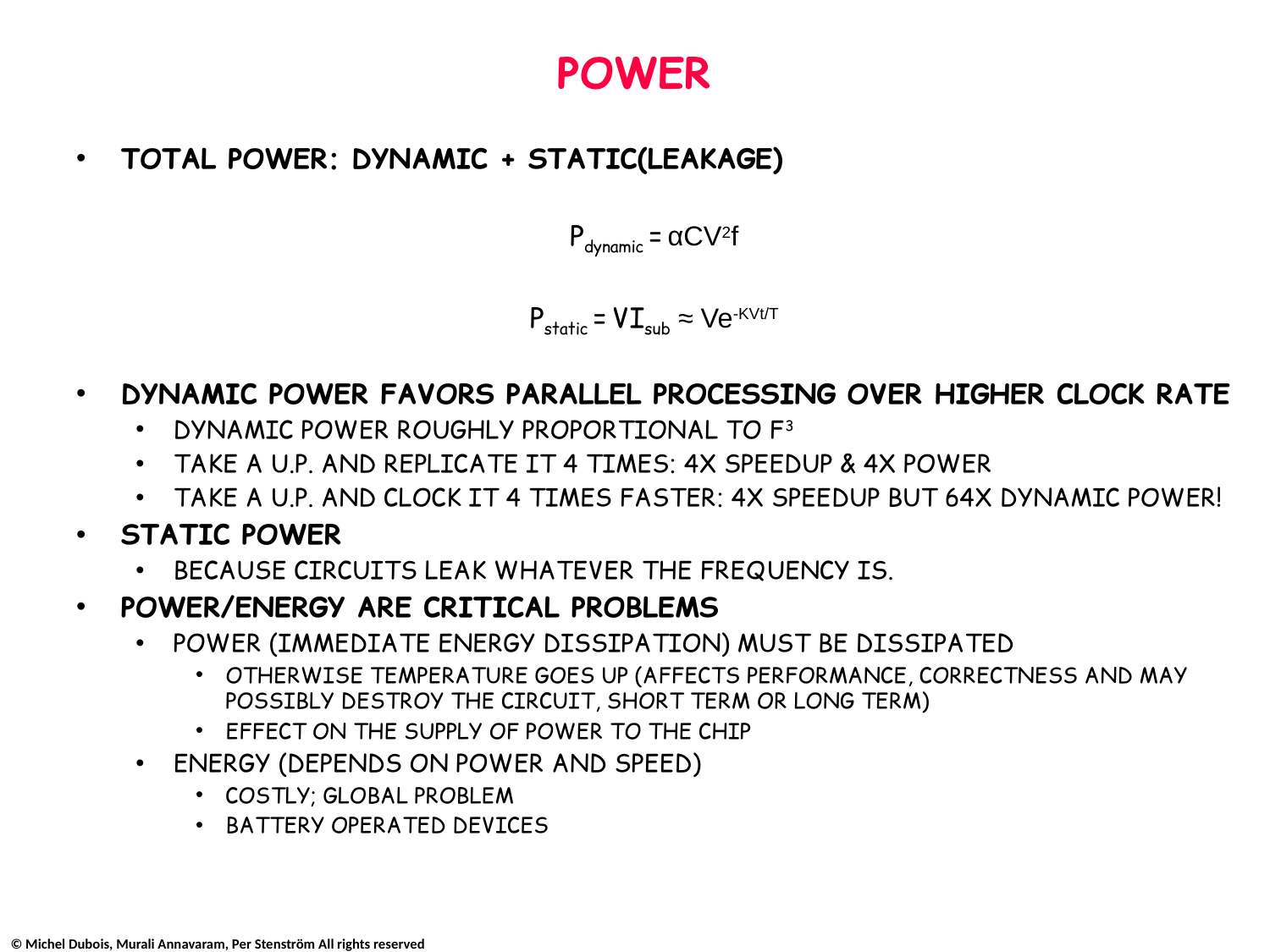

# POWER
TOTAL POWER: DYNAMIC + STATIC(LEAKAGE)

Pdynamic = αCV2f

Pstatic = VIsub ≈ Ve-KVt/T

DYNAMIC POWER FAVORS PARALLEL PROCESSING OVER HIGHER CLOCK RATE
DYNAMIC POWER ROUGHLY PROPORTIONAL TO F3
TAKE A U.P. AND REPLICATE IT 4 TIMES: 4X SPEEDUP & 4X POWER
TAKE A U.P. AND CLOCK IT 4 TIMES FASTER: 4X SPEEDUP BUT 64X DYNAMIC POWER!
STATIC POWER
BECAUSE CIRCUITS LEAK WHATEVER THE FREQUENCY IS.
POWER/ENERGY ARE CRITICAL PROBLEMS
POWER (IMMEDIATE ENERGY DISSIPATION) MUST BE DISSIPATED
OTHERWISE TEMPERATURE GOES UP (AFFECTS PERFORMANCE, CORRECTNESS AND MAY POSSIBLY DESTROY THE CIRCUIT, SHORT TERM OR LONG TERM)
EFFECT ON THE SUPPLY OF POWER TO THE CHIP
ENERGY (DEPENDS ON POWER AND SPEED)
COSTLY; GLOBAL PROBLEM
BATTERY OPERATED DEVICES